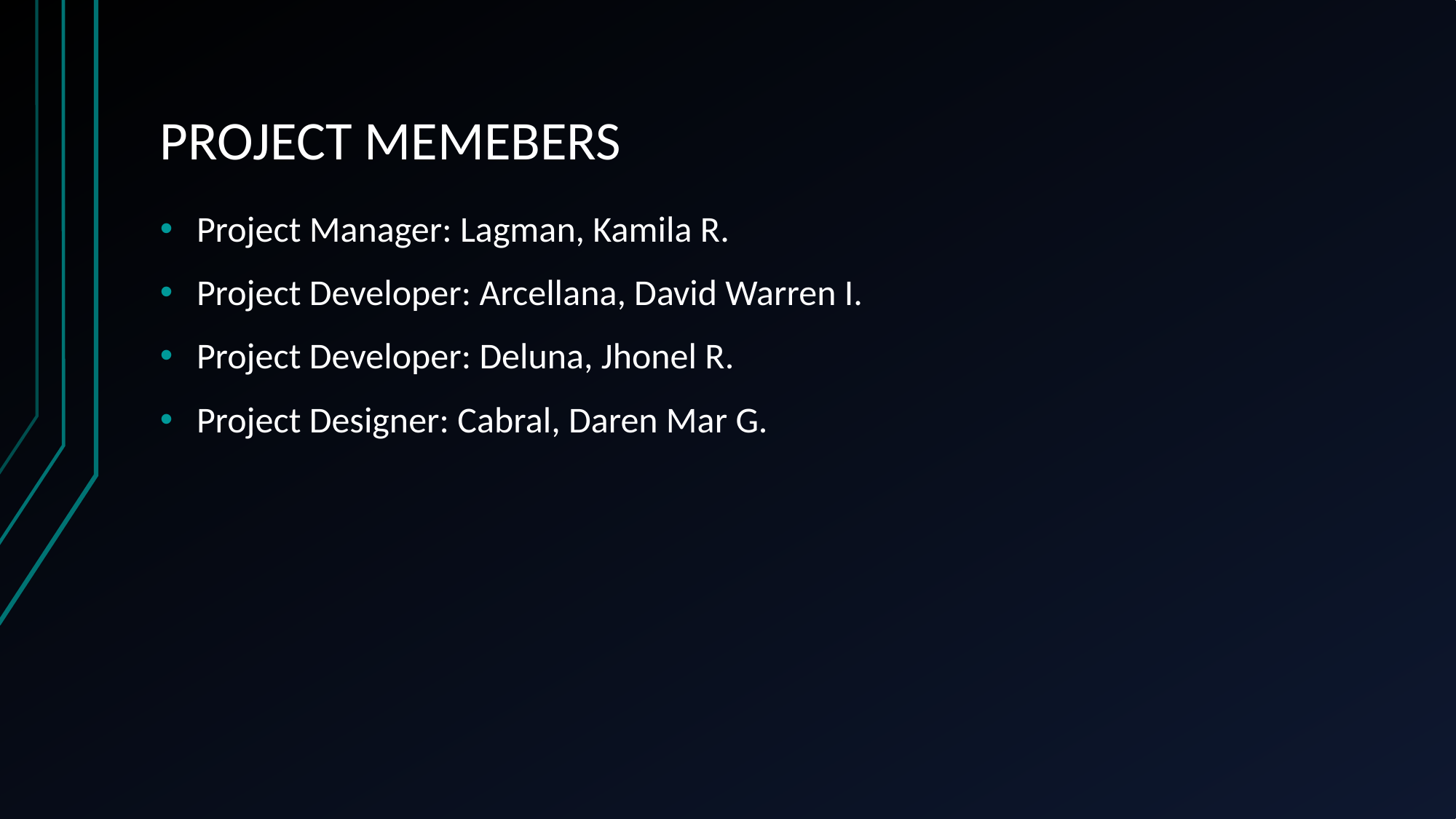

# PROJECT MEMEBERS
Project Manager: Lagman, Kamila R.
Project Developer: Arcellana, David Warren I.
Project Developer: Deluna, Jhonel R.
Project Designer: Cabral, Daren Mar G.